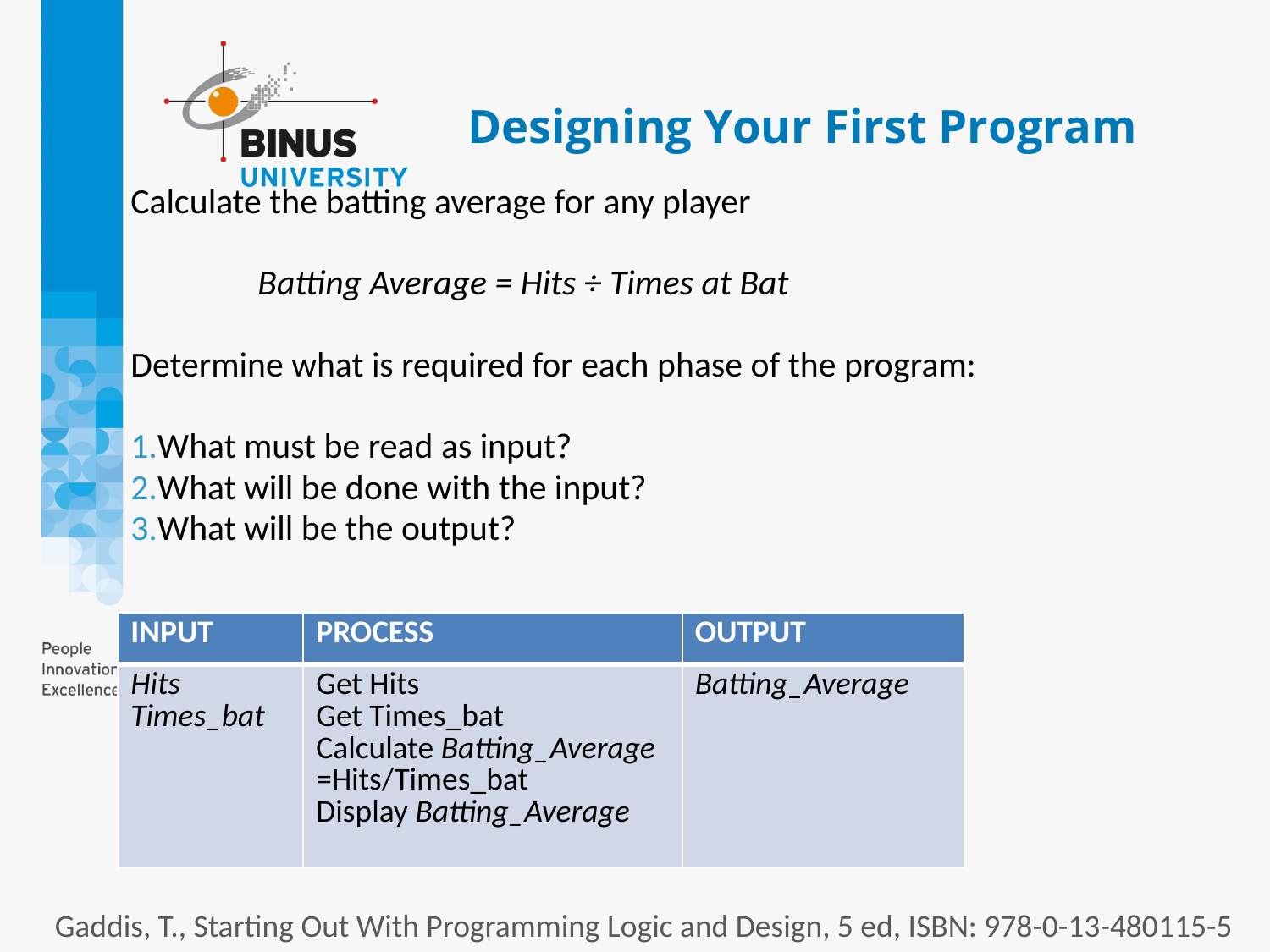

# Designing Your First Program
Calculate the batting average for any player

	Batting Average = Hits ÷ Times at Bat

Determine what is required for each phase of the program:

What must be read as input?
What will be done with the input?
What will be the output?

| INPUT | PROCESS | OUTPUT |
| --- | --- | --- |
| Hits Times\_bat | Get Hits Get Times\_bat Calculate Batting\_Average =Hits/Times\_bat Display Batting\_Average | Batting\_Average |
Gaddis, T., Starting Out With Programming Logic and Design, 5 ed, ISBN: 978-0-13-480115-5